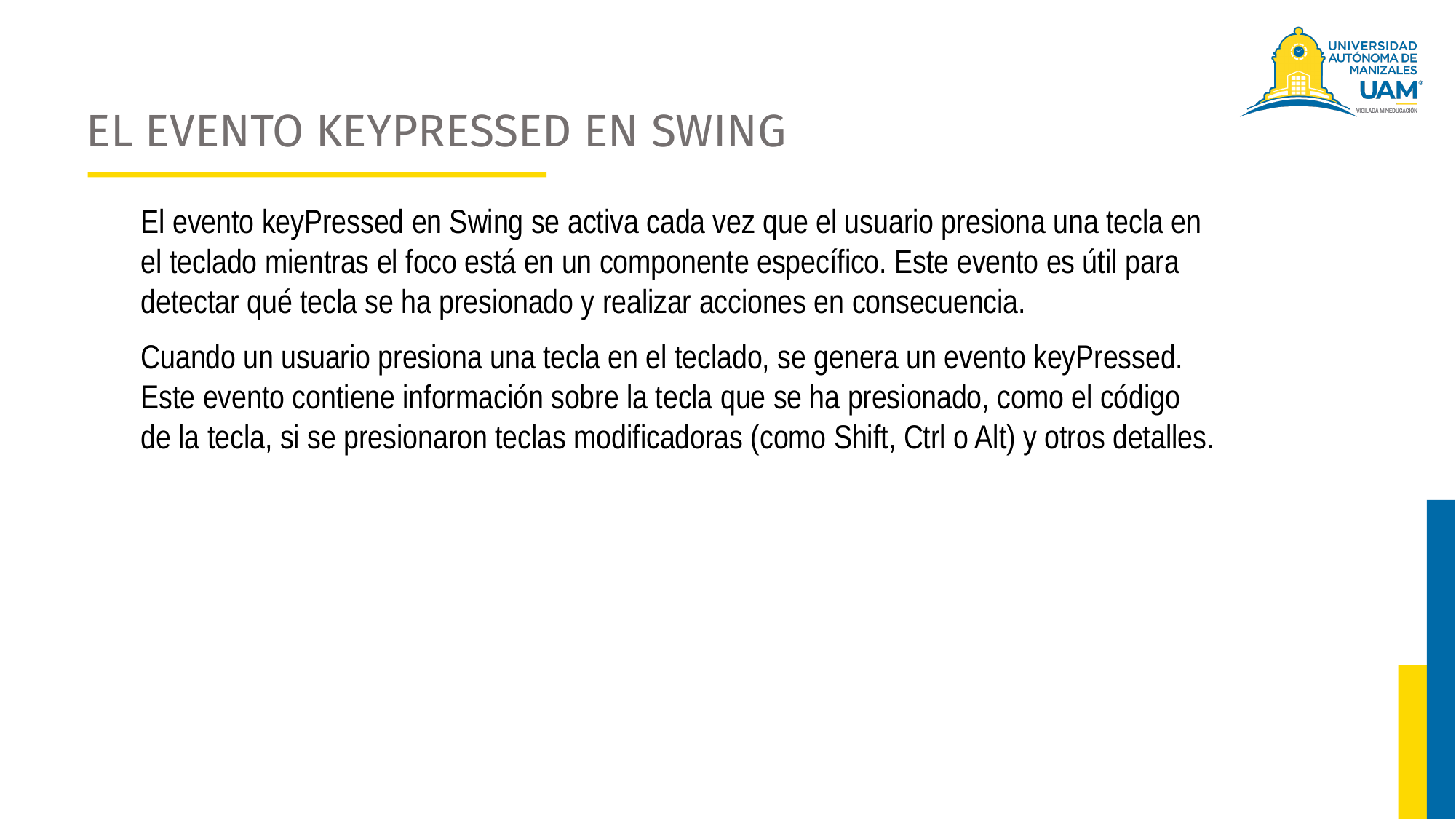

# EL EVENTO KEYPRESSED EN SWING

El evento keyPressed en Swing se activa cada vez que el usuario presiona una tecla en el teclado mientras el foco está en un componente específico. Este evento es útil para detectar qué tecla se ha presionado y realizar acciones en consecuencia.
Cuando un usuario presiona una tecla en el teclado, se genera un evento keyPressed. Este evento contiene información sobre la tecla que se ha presionado, como el código de la tecla, si se presionaron teclas modificadoras (como Shift, Ctrl o Alt) y otros detalles.